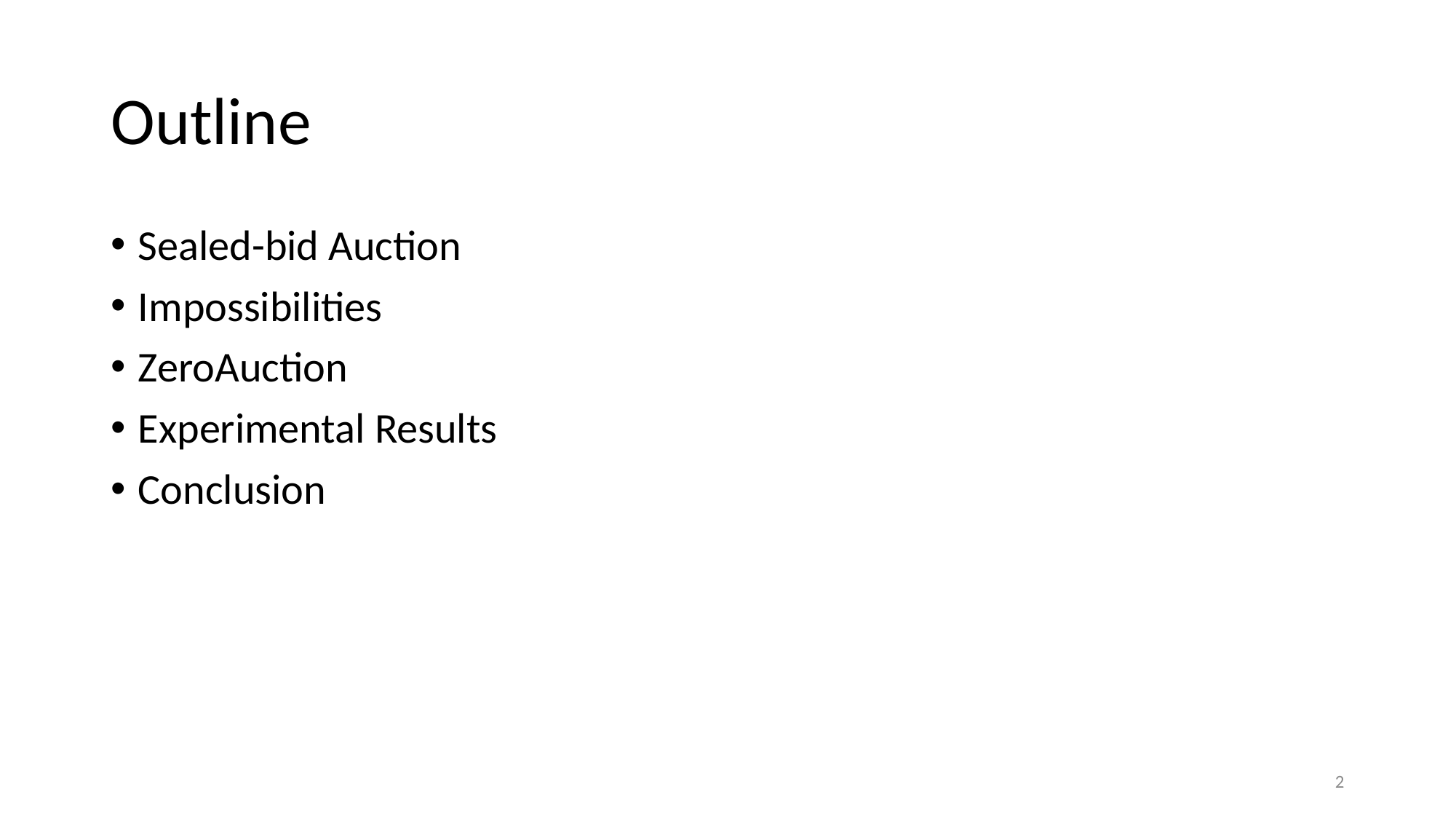

# Outline
Sealed-bid Auction
Impossibilities
ZeroAuction
Experimental Results
Conclusion
2